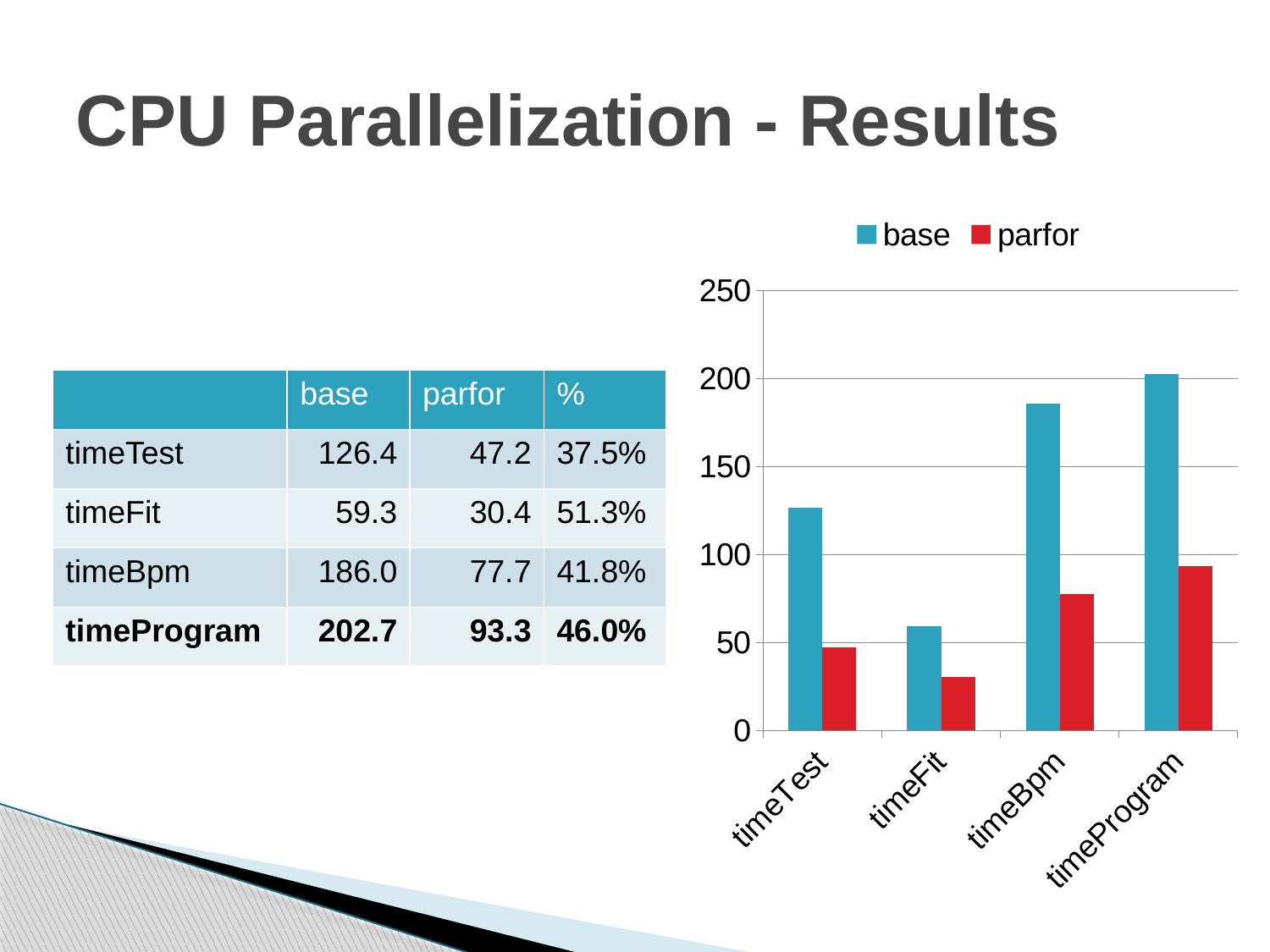

# CPU Parallelization - Results

### Chart

| Category | base | parfor |
|---|---|---|
| timeTest | 126.40969900000009 | 47.20635700000001 |
| timeFit | 59.377492 | 30.447078 |
| timeBpm | 185.960192 | 77.67556799999993 |
| timeProgram | 202.748426 | 93.31264199999998 |
|  | base | parfor | % |
| --- | --- | --- | --- |
| timeTest | 126.4 | 47.2 | 37.5% |
| timeFit | 59.3 | 30.4 | 51.3% |
| timeBpm | 186.0 | 77.7 | 41.8% |
| timeProgram | 202.7 | 93.3 | 46.0% |